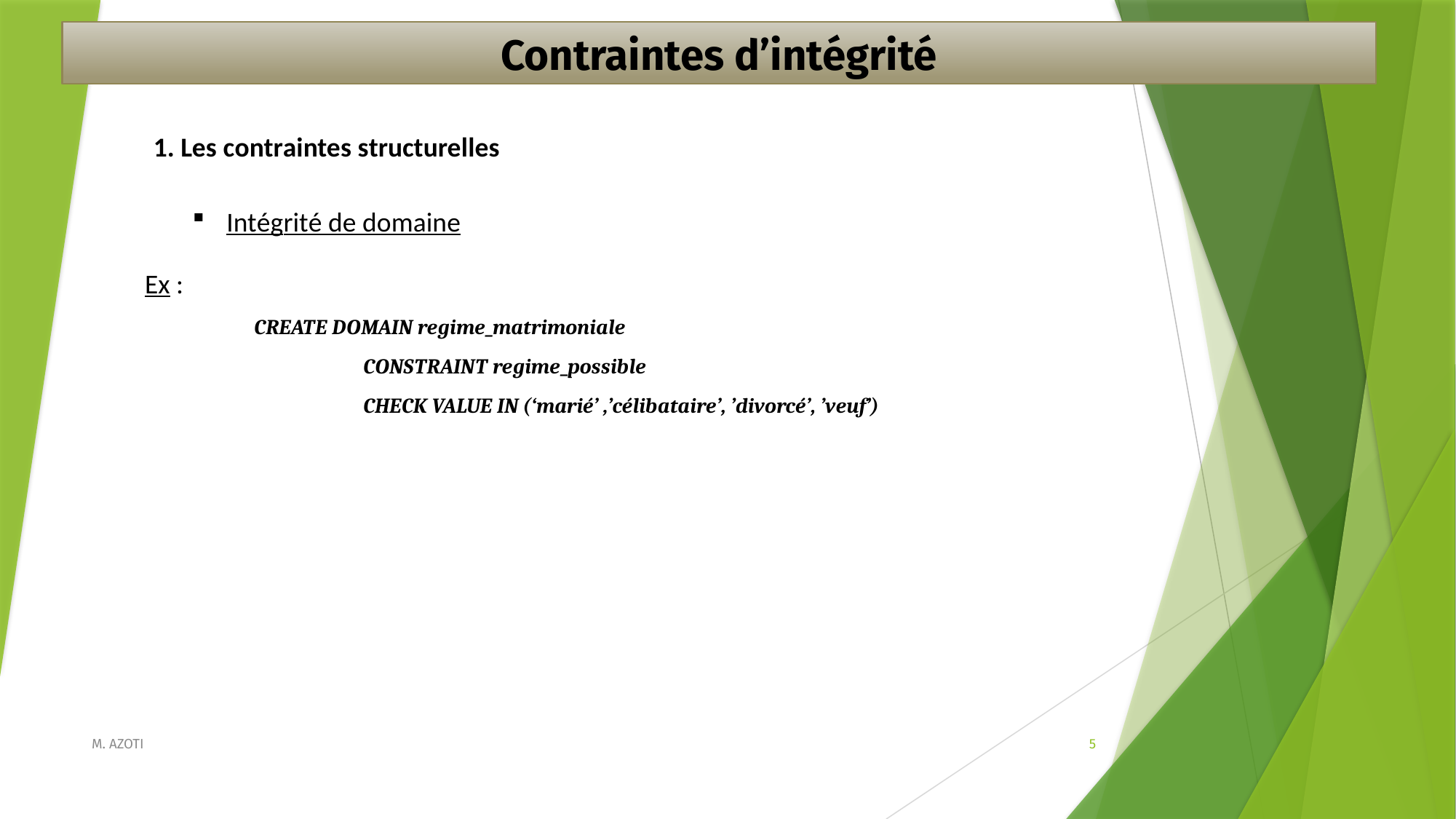

Contraintes d’intégrité
1. Les contraintes structurelles
Intégrité de domaine
Ex :
	CREATE DOMAIN regime_matrimoniale
		CONSTRAINT regime_possible
		CHECK VALUE IN (‘marié’ ,’célibataire’, ’divorcé’, ’veuf’)
M. AZOTI
5